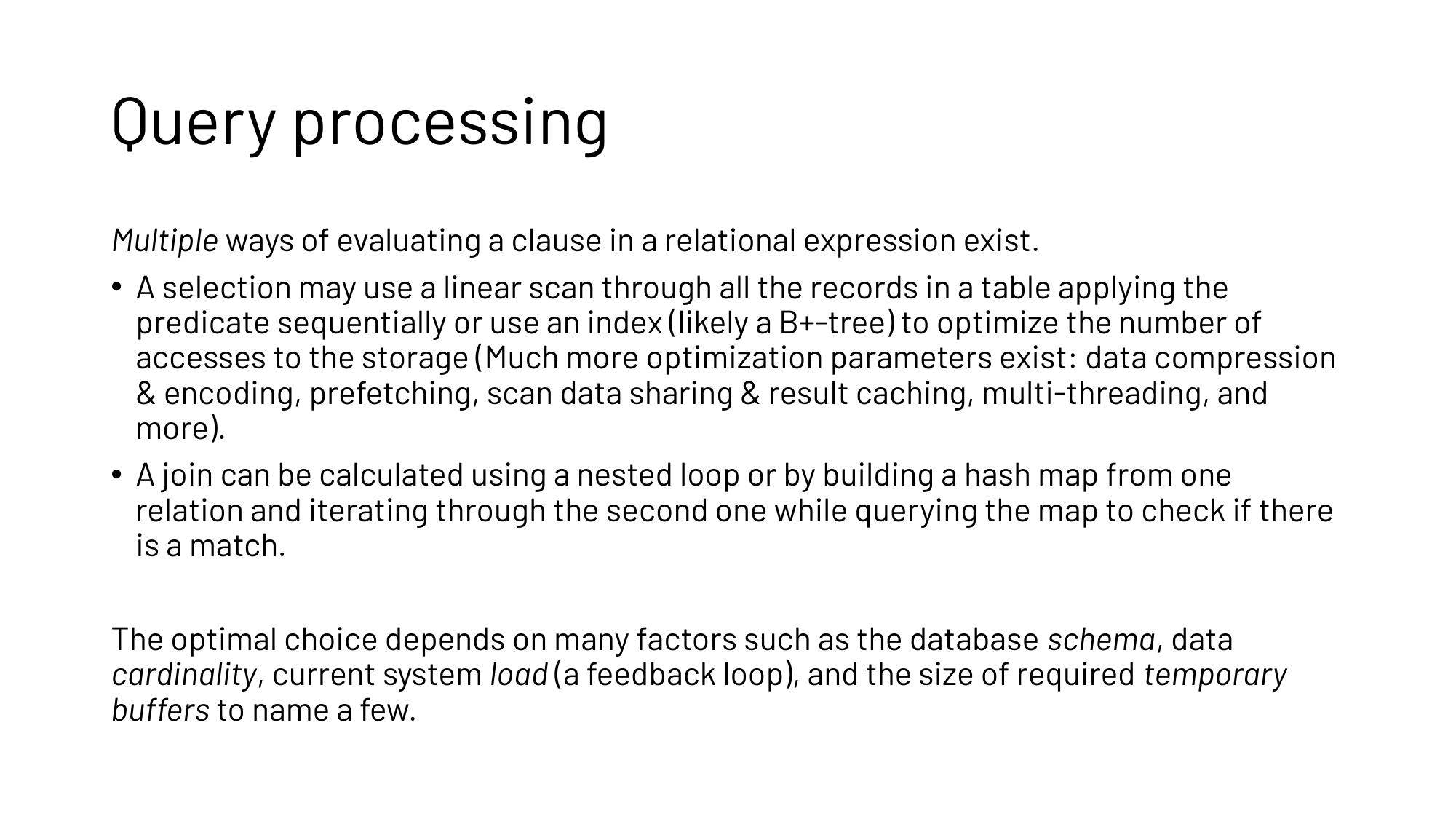

# Query processing
Multiple ways of evaluating a clause in a relational expression exist.
A selection may use a linear scan through all the records in a table applying the predicate sequentially or use an index (likely a B+-tree) to optimize the number of accesses to the storage (Much more optimization parameters exist: data compression & encoding, prefetching, scan data sharing & result caching, multi-threading, and more).
A join can be calculated using a nested loop or by building a hash map from one relation and iterating through the second one while querying the map to check if there is a match.

The optimal choice depends on many factors such as the database schema, data cardinality, current system load (a feedback loop), and the size of required temporary buffers to name a few.